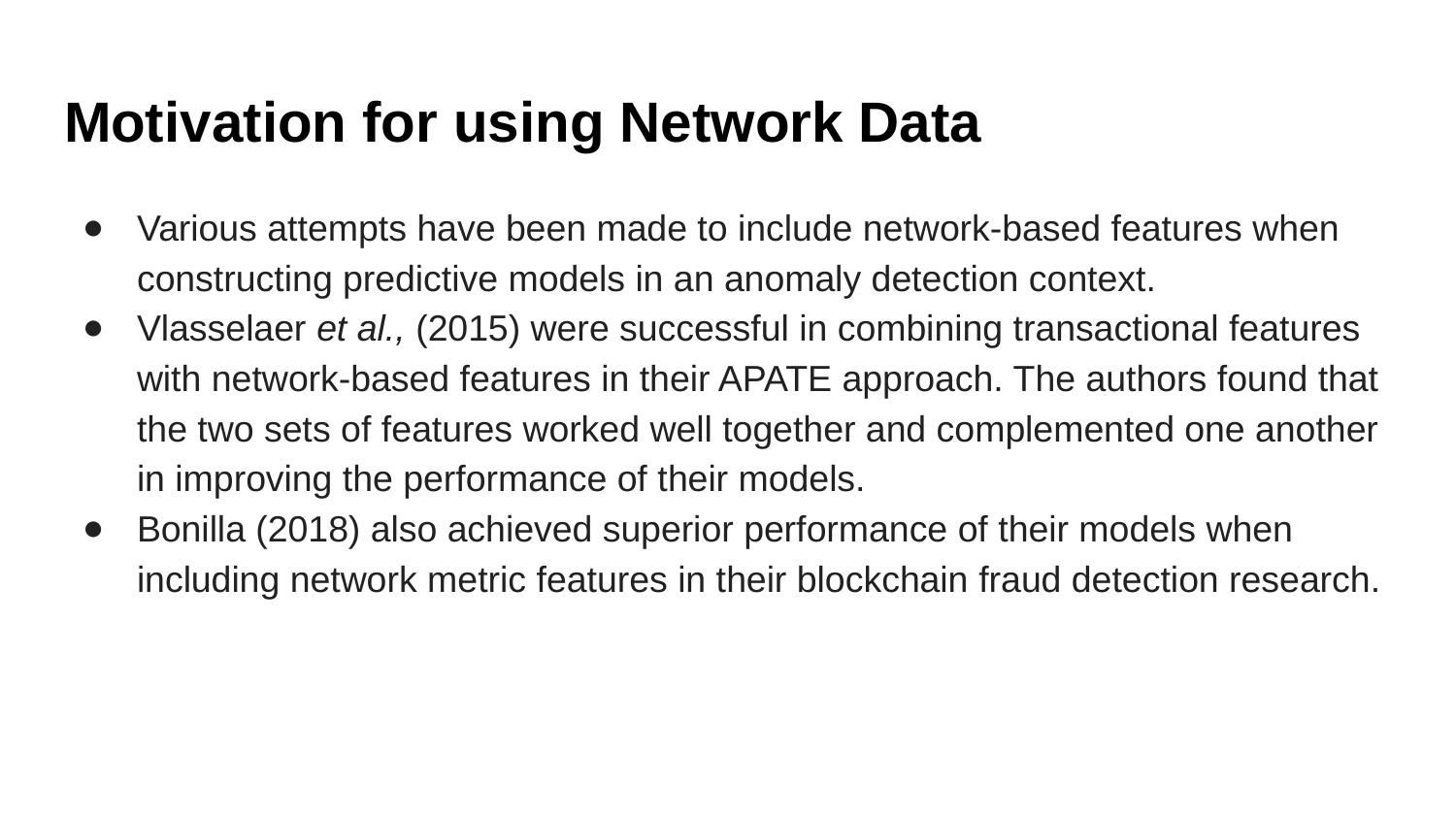

# Motivation for using Network Data
Various attempts have been made to include network-based features when constructing predictive models in an anomaly detection context.
Vlasselaer et al., (2015) were successful in combining transactional features with network-based features in their APATE approach. The authors found that the two sets of features worked well together and complemented one another in improving the performance of their models.
Bonilla (2018) also achieved superior performance of their models when including network metric features in their blockchain fraud detection research.